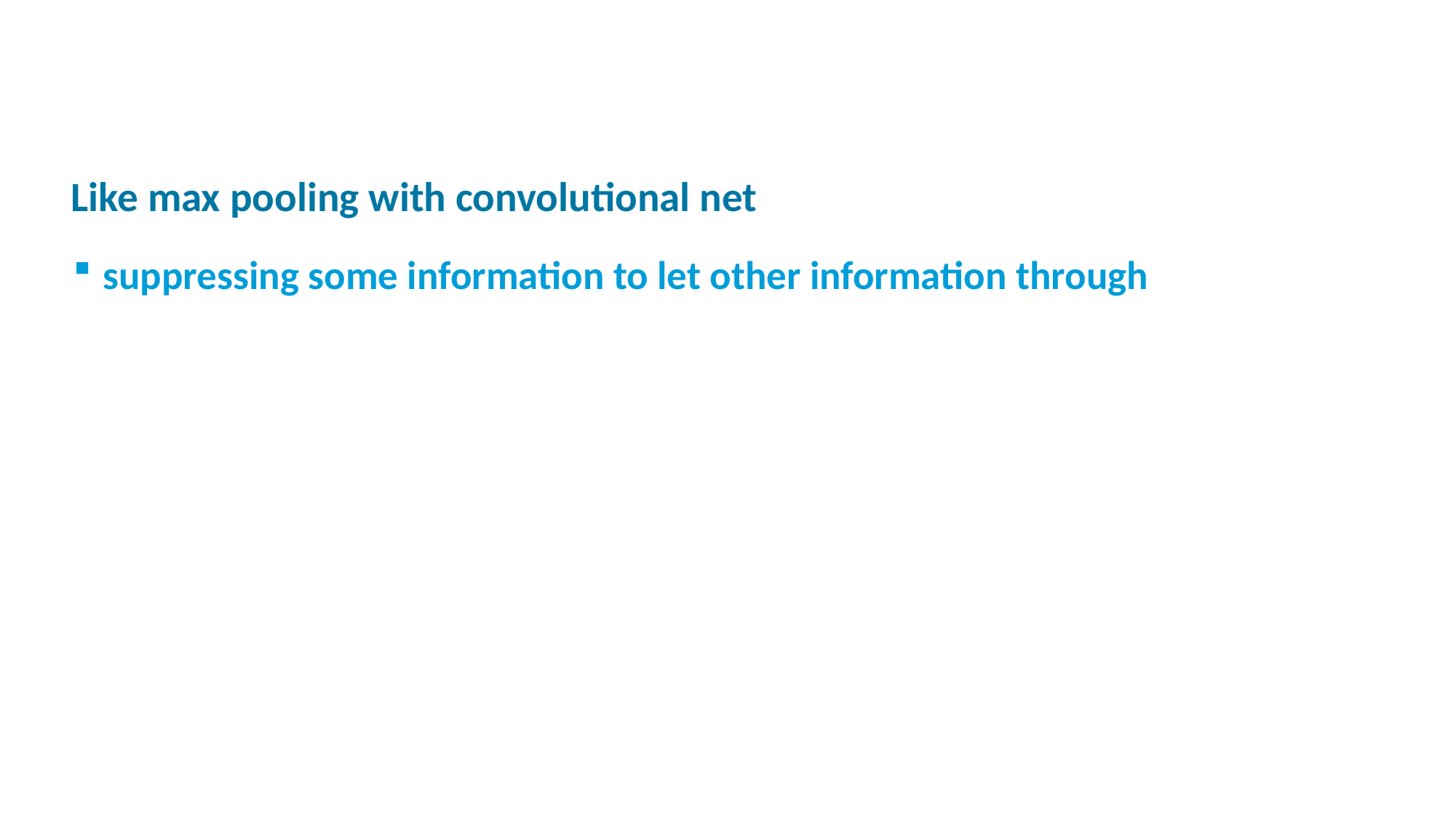

#
Like max pooling with convolutional net
suppressing some information to let other information through